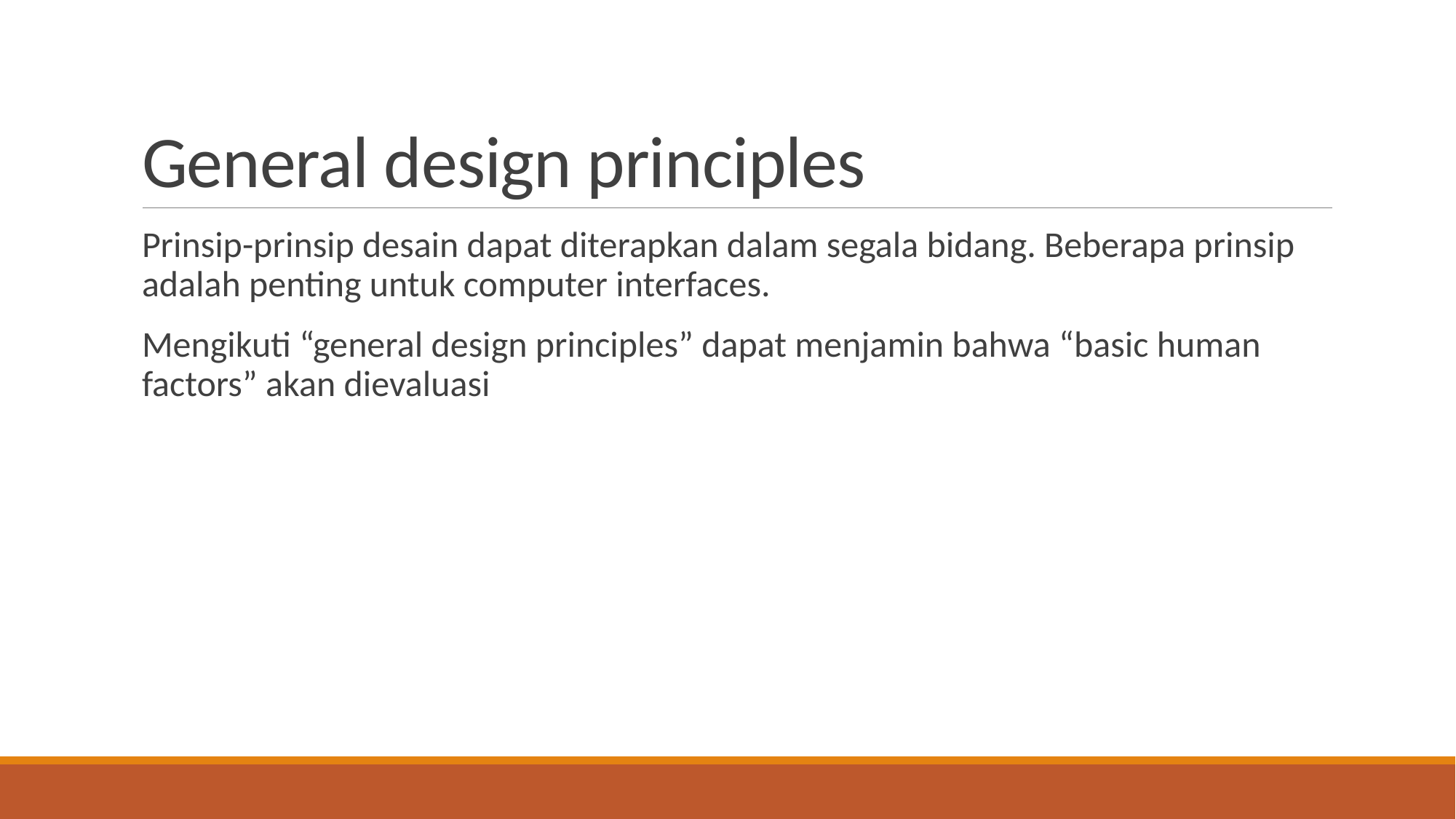

# General design principles
Prinsip-prinsip desain dapat diterapkan dalam segala bidang. Beberapa prinsip adalah penting untuk computer interfaces.
Mengikuti “general design principles” dapat menjamin bahwa “basic human factors” akan dievaluasi